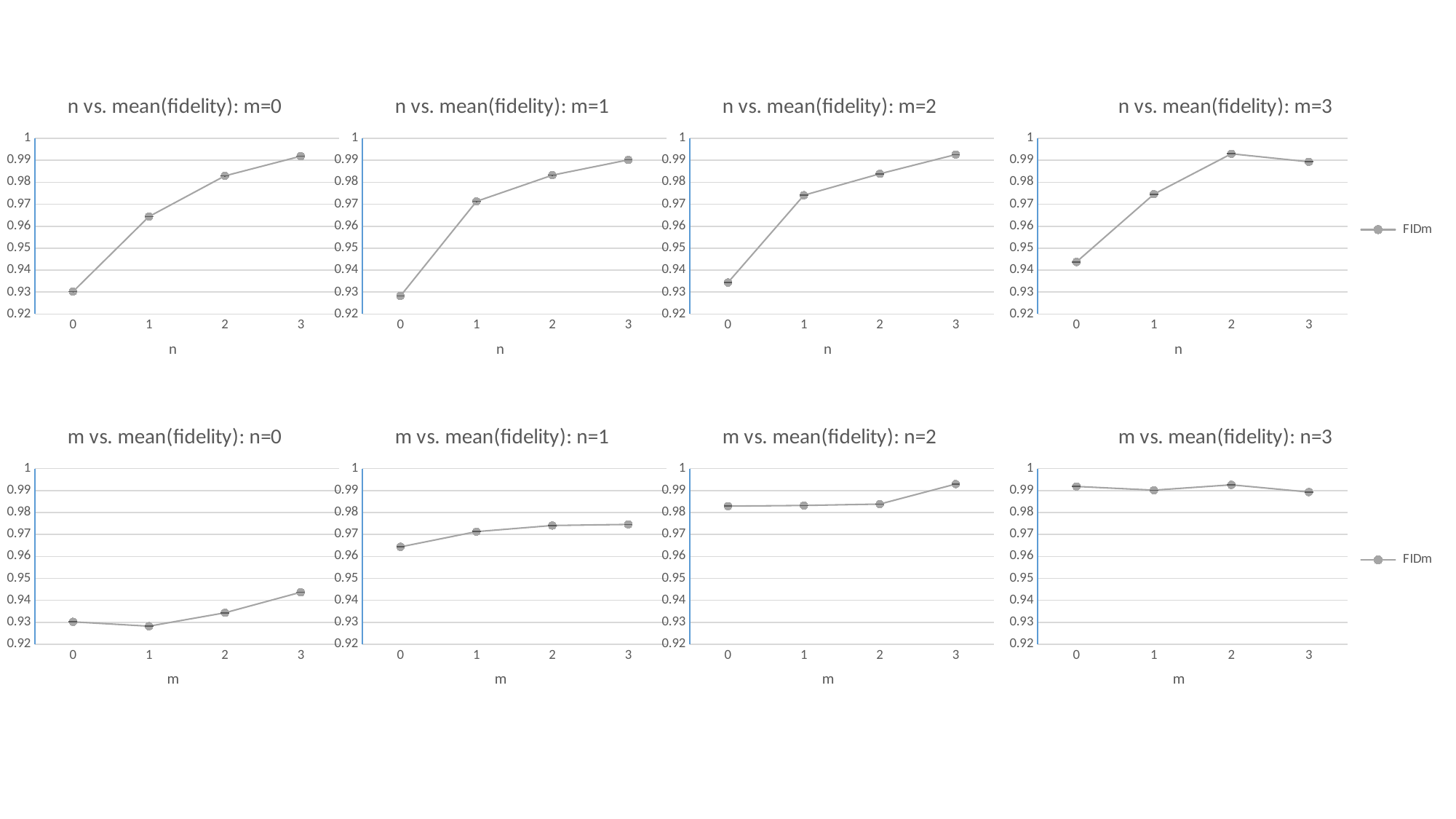

### Chart:  n vs. mean(fidelity): m=1

| Category |  FIDm |
|---|---|
| 0 | 0.9282641 |
| 1 | 0.97129978 |
| 2 | 0.98319918 |
| 3 | 0.99017415 |

### Chart:  n vs. mean(fidelity): m=2

| Category |  FIDm |
|---|---|
| 0 | 0.93435239 |
| 1 | 0.97409248 |
| 2 | 0.98384276 |
| 3 | 0.99259423 |

### Chart:  n vs. mean(fidelity): m=3

| Category |  FIDm |
|---|---|
| 0 | 0.94370913 |
| 1 | 0.97457565 |
| 2 | 0.9929463 |
| 3 | 0.98930218 |

### Chart:  n vs. mean(fidelity): m=0

| Category |  FIDm |
|---|---|
| 0 | 0.93023682 |
| 1 | 0.96437762 |
| 2 | 0.98288625 |
| 3 | 0.99185949 |

### Chart:  m vs. mean(fidelity): n=0

| Category |  FIDm |
|---|---|
| 0 | 0.93023682 |
| 1 | 0.9282641 |
| 2 | 0.93435239 |
| 3 | 0.94370913 |

### Chart:  m vs. mean(fidelity): n=1

| Category |  FIDm |
|---|---|
| 0 | 0.96437762 |
| 1 | 0.97129978 |
| 2 | 0.97409248 |
| 3 | 0.97457565 |

### Chart:  m vs. mean(fidelity): n=2

| Category |  FIDm |
|---|---|
| 0 | 0.98288625 |
| 1 | 0.98319918 |
| 2 | 0.98384276 |
| 3 | 0.9929463 |

### Chart:  m vs. mean(fidelity): n=3

| Category |  FIDm |
|---|---|
| 0 | 0.99185949 |
| 1 | 0.99017415 |
| 2 | 0.99259423 |
| 3 | 0.98930218 |